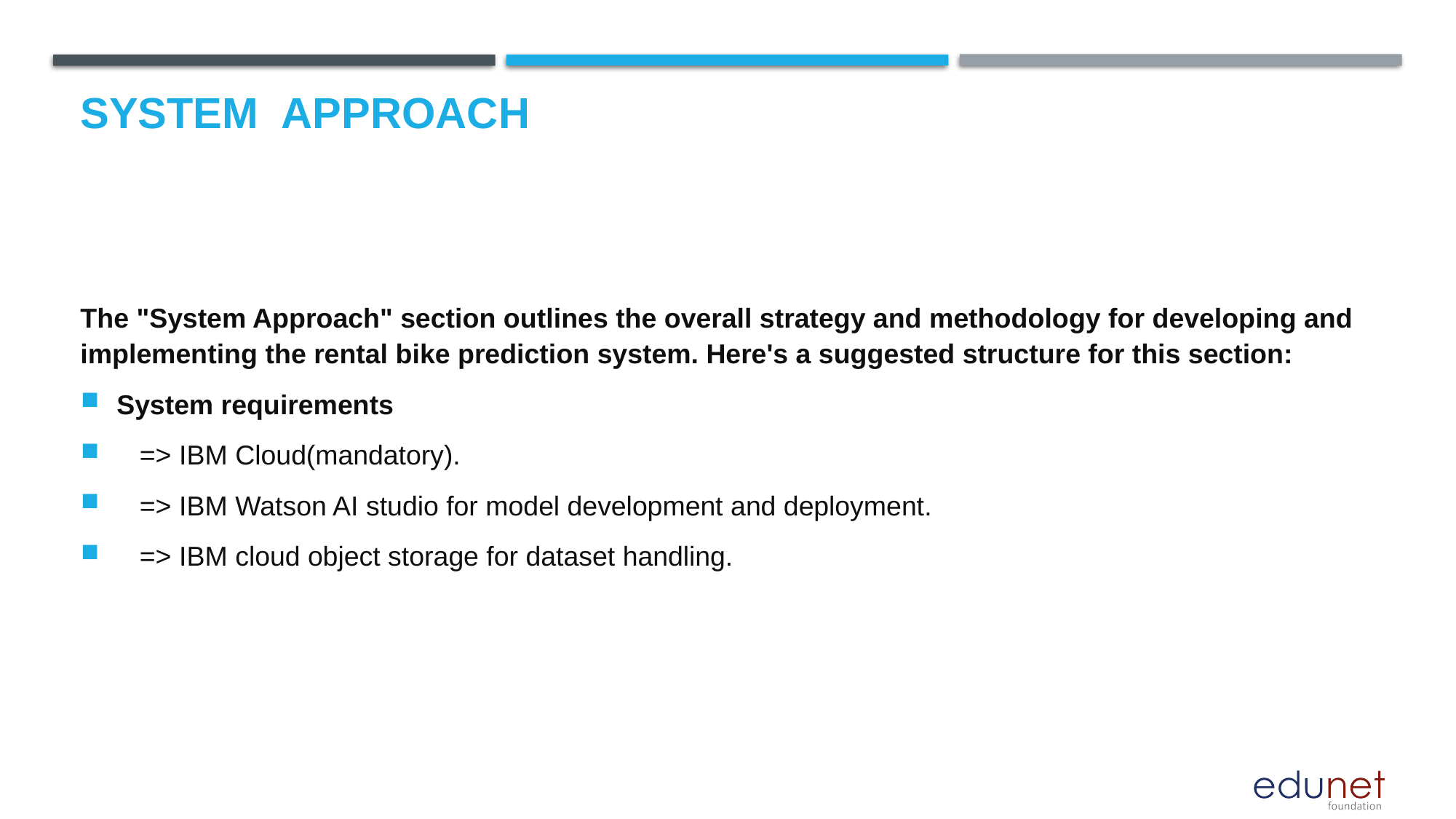

# System  Approach
The "System Approach" section outlines the overall strategy and methodology for developing and implementing the rental bike prediction system. Here's a suggested structure for this section:
System requirements
   => IBM Cloud(mandatory).
   => IBM Watson AI studio for model development and deployment.
   => IBM cloud object storage for dataset handling.